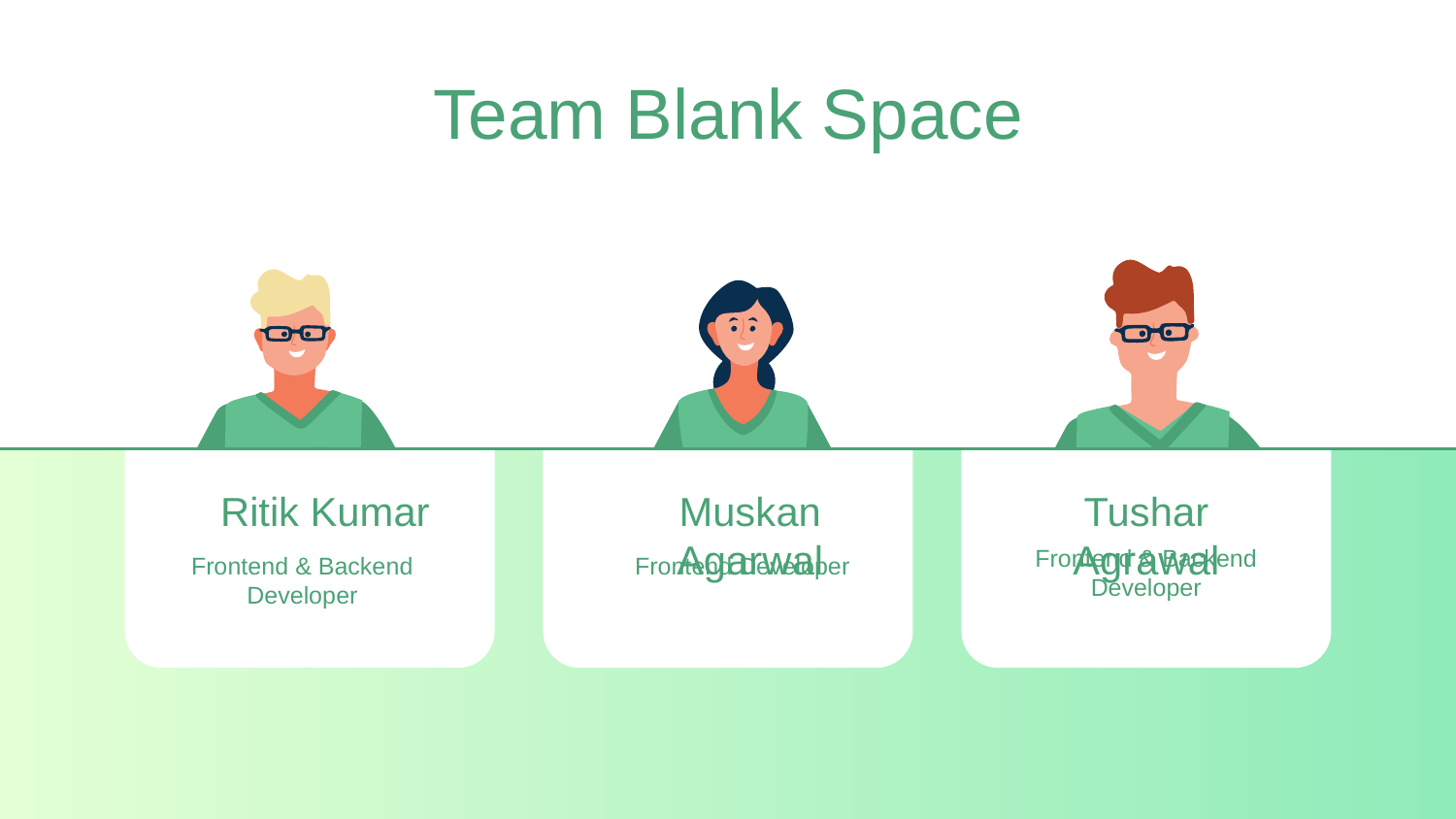

# Team Blank Space

Ritik Kumar
Muskan Agarwal
Tushar Agrawal
Frontend & Backend Developer
Frontend & Backend Developer
Frontend Developer